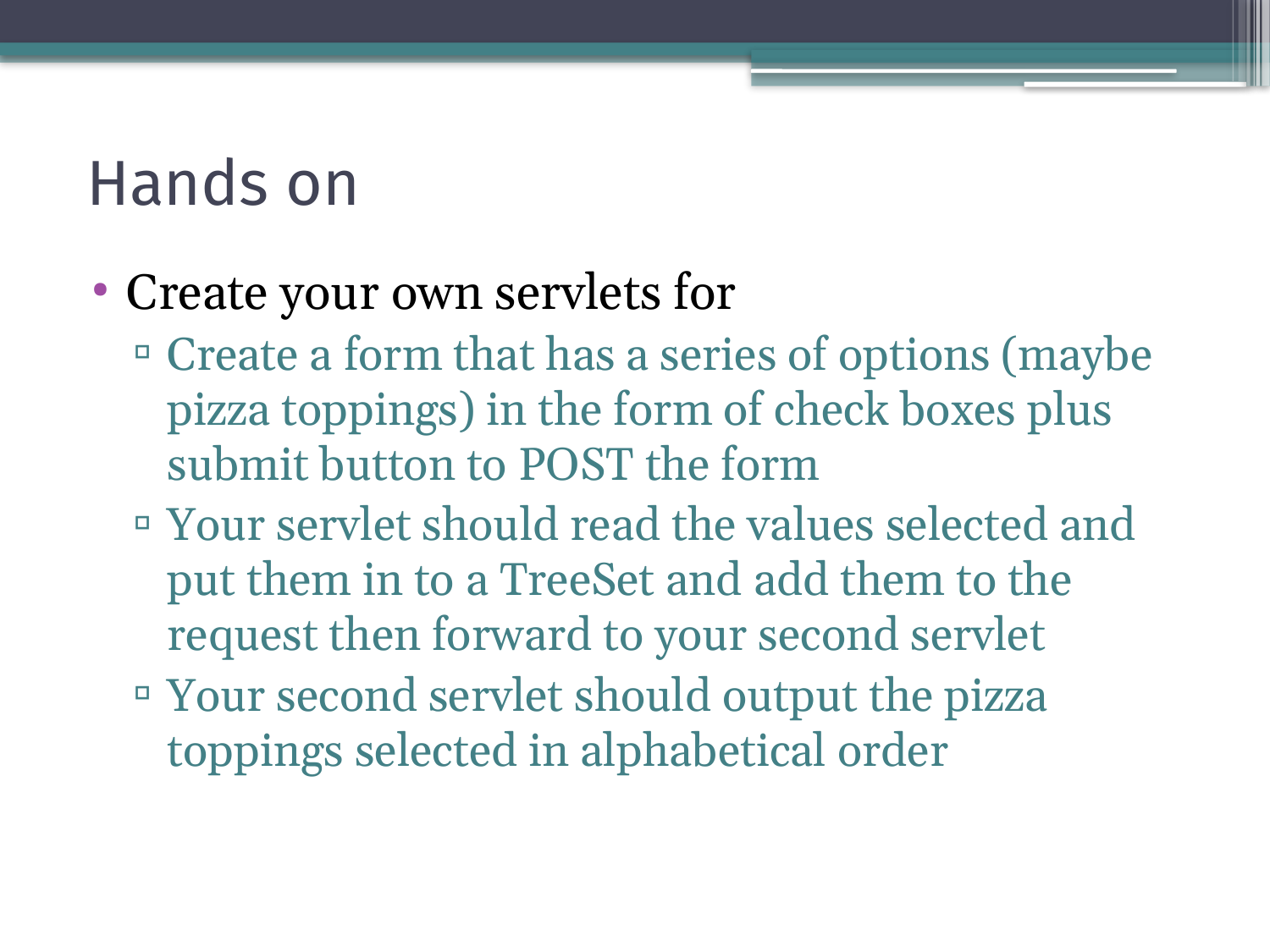

# Hands on
Create your own servlets for
Create a form that has a series of options (maybe pizza toppings) in the form of check boxes plus submit button to POST the form
Your servlet should read the values selected and put them in to a TreeSet and add them to the request then forward to your second servlet
Your second servlet should output the pizza toppings selected in alphabetical order